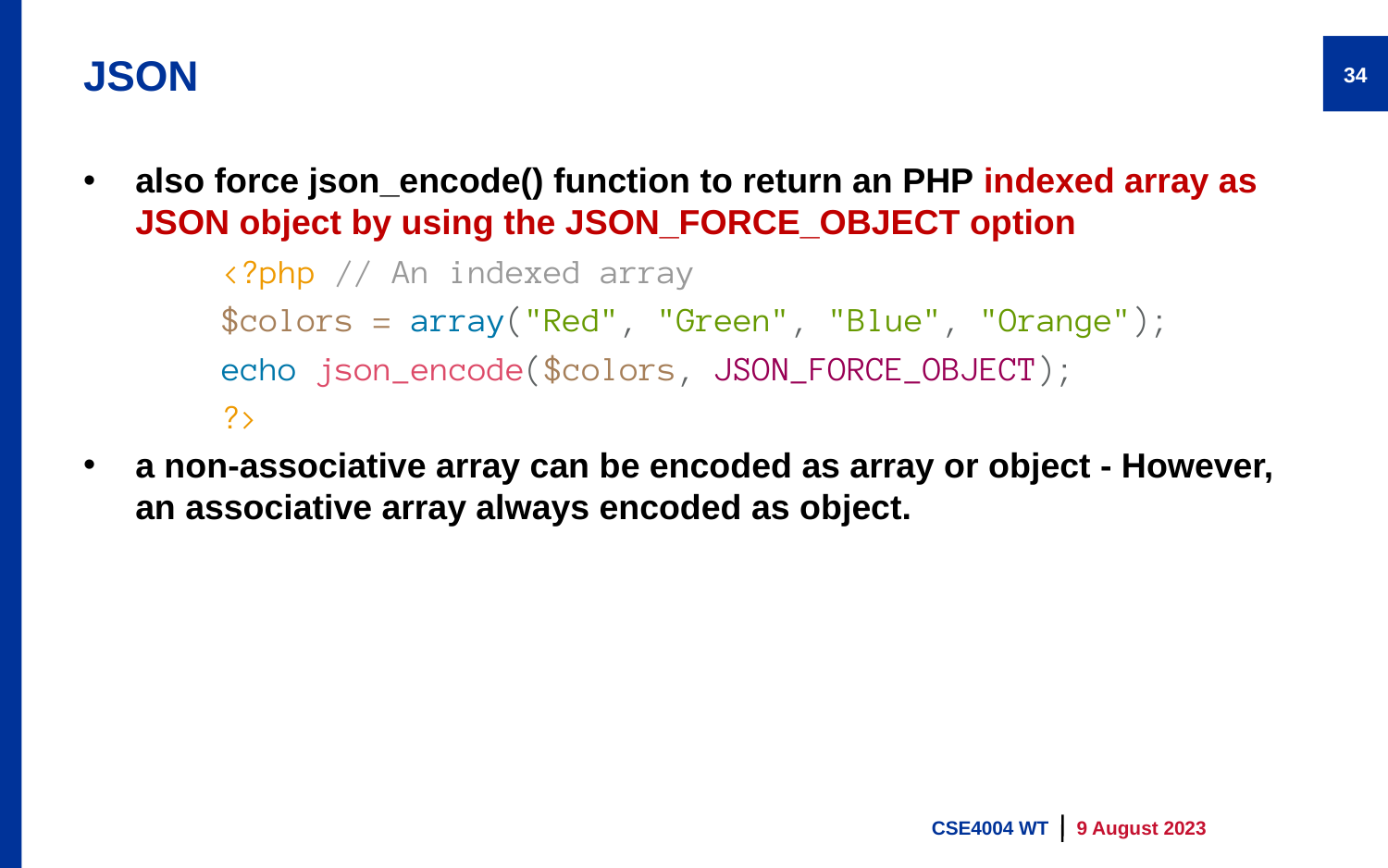

# JSON
34
also force json_encode() function to return an PHP indexed array as JSON object by using the JSON_FORCE_OBJECT option
	<?php // An indexed array
	$colors = array("Red", "Green", "Blue", "Orange");
	echo json_encode($colors, JSON_FORCE_OBJECT);
	?>
a non-associative array can be encoded as array or object - However, an associative array always encoded as object.
CSE4004 WT
9 August 2023